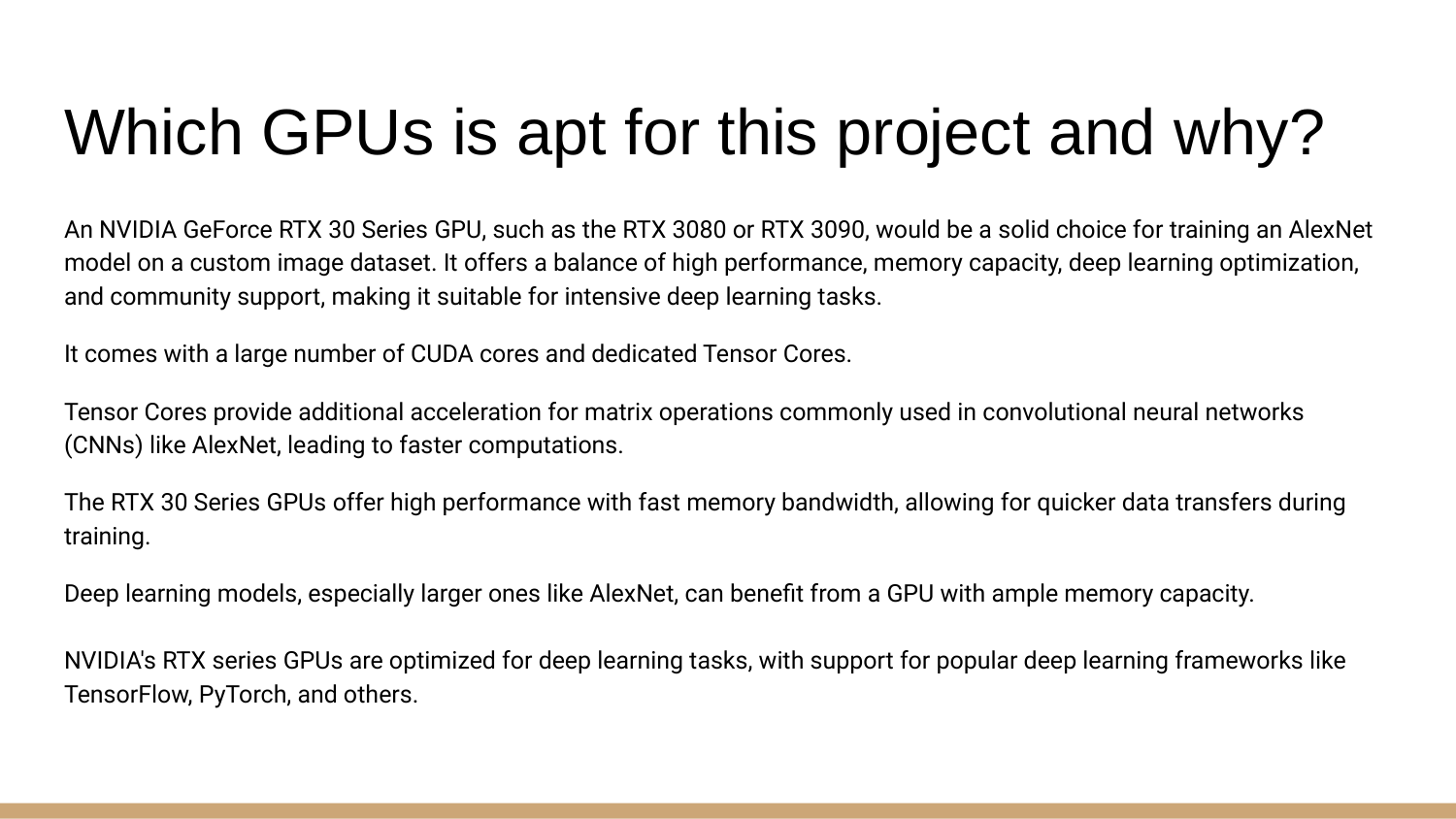

# Which GPUs is apt for this project and why?
An NVIDIA GeForce RTX 30 Series GPU, such as the RTX 3080 or RTX 3090, would be a solid choice for training an AlexNet model on a custom image dataset. It offers a balance of high performance, memory capacity, deep learning optimization, and community support, making it suitable for intensive deep learning tasks.
It comes with a large number of CUDA cores and dedicated Tensor Cores.
Tensor Cores provide additional acceleration for matrix operations commonly used in convolutional neural networks (CNNs) like AlexNet, leading to faster computations.
The RTX 30 Series GPUs offer high performance with fast memory bandwidth, allowing for quicker data transfers during training.
Deep learning models, especially larger ones like AlexNet, can benefit from a GPU with ample memory capacity.

NVIDIA's RTX series GPUs are optimized for deep learning tasks, with support for popular deep learning frameworks like TensorFlow, PyTorch, and others.